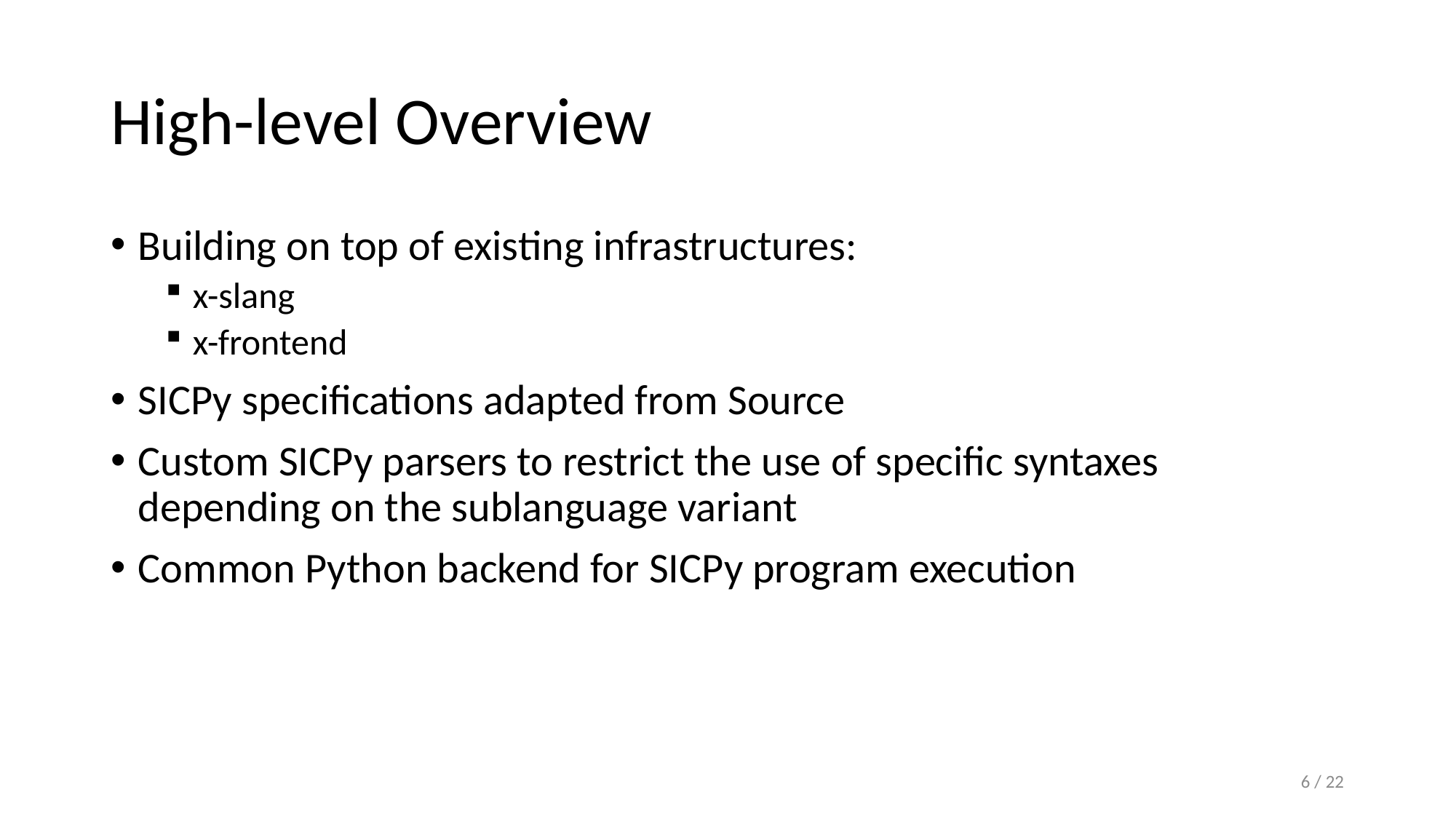

# High-level Overview
Building on top of existing infrastructures:
x-slang
x-frontend
SICPy specifications adapted from Source
Custom SICPy parsers to restrict the use of specific syntaxes depending on the sublanguage variant
Common Python backend for SICPy program execution

6 / 22